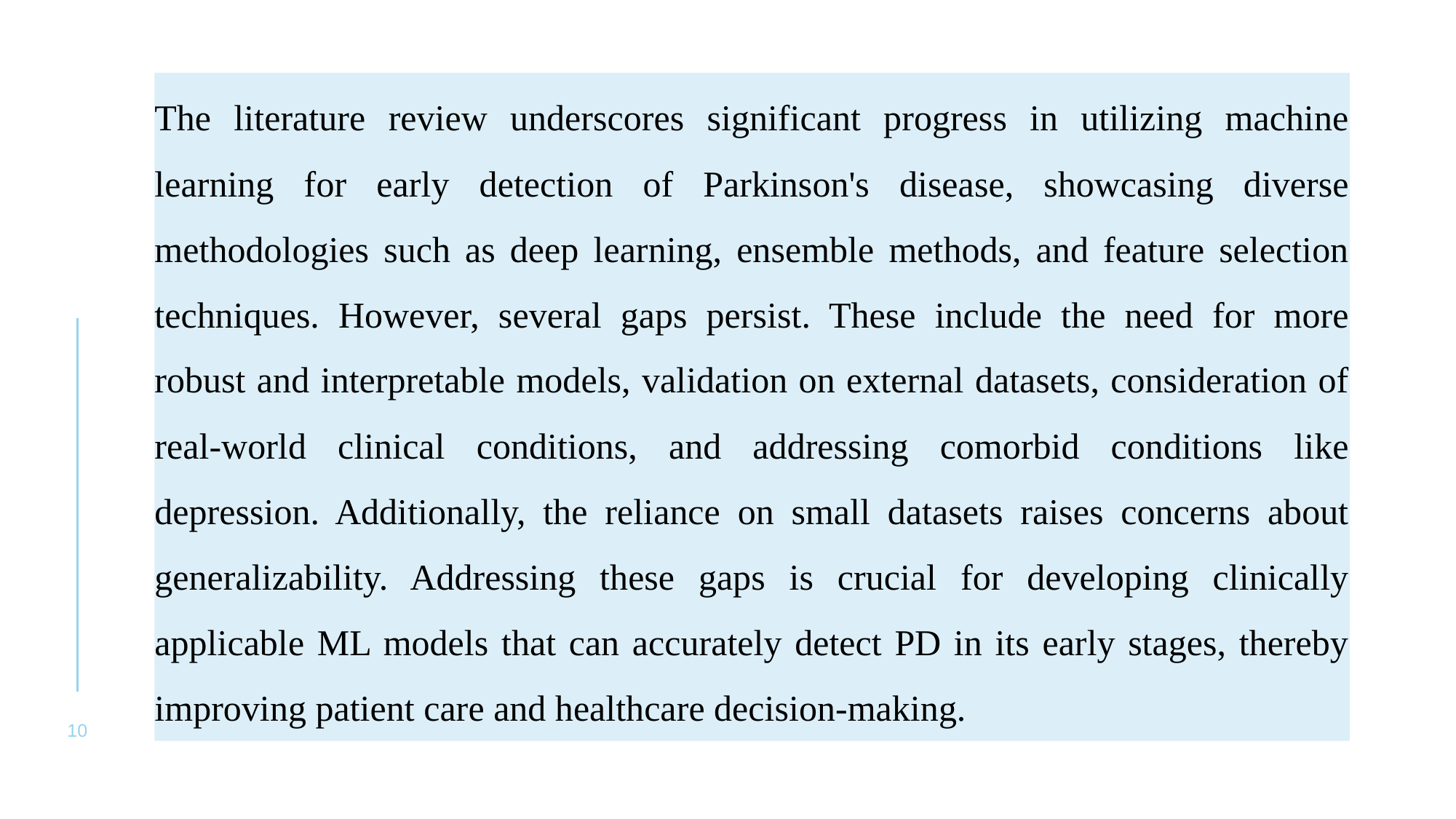

The literature review underscores significant progress in utilizing machine learning for early detection of Parkinson's disease, showcasing diverse methodologies such as deep learning, ensemble methods, and feature selection techniques. However, several gaps persist. These include the need for more robust and interpretable models, validation on external datasets, consideration of real-world clinical conditions, and addressing comorbid conditions like depression. Additionally, the reliance on small datasets raises concerns about generalizability. Addressing these gaps is crucial for developing clinically applicable ML models that can accurately detect PD in its early stages, thereby improving patient care and healthcare decision-making.
10